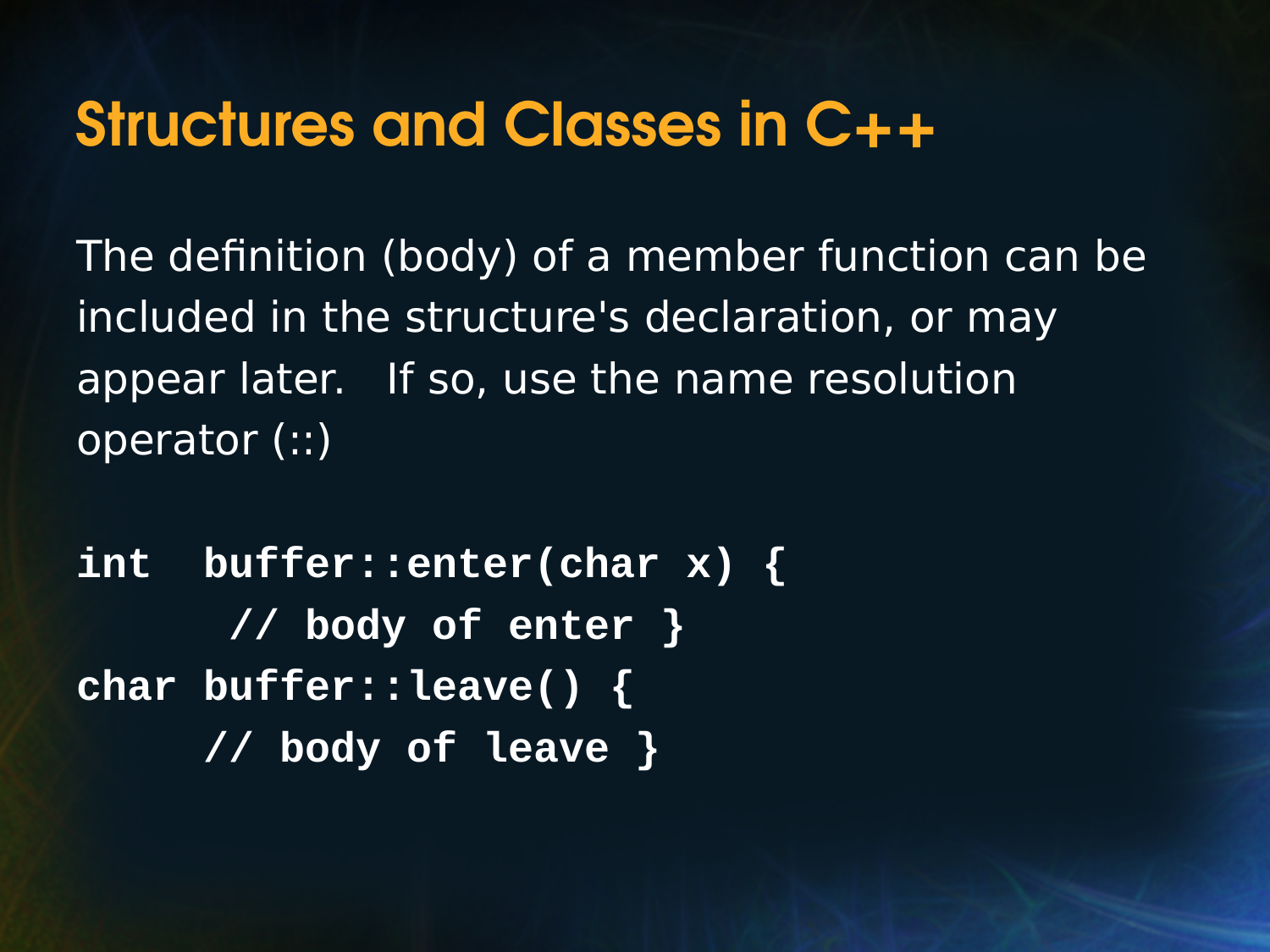

# Structures and Classes in C++
The definition (body) of a member function can be
included in the structure's declaration, or may
appear later.   If so, use the name resolution
operator (::)

int  buffer::enter(char x) {
      // body of enter }
char buffer::leave() {
     // body of leave }